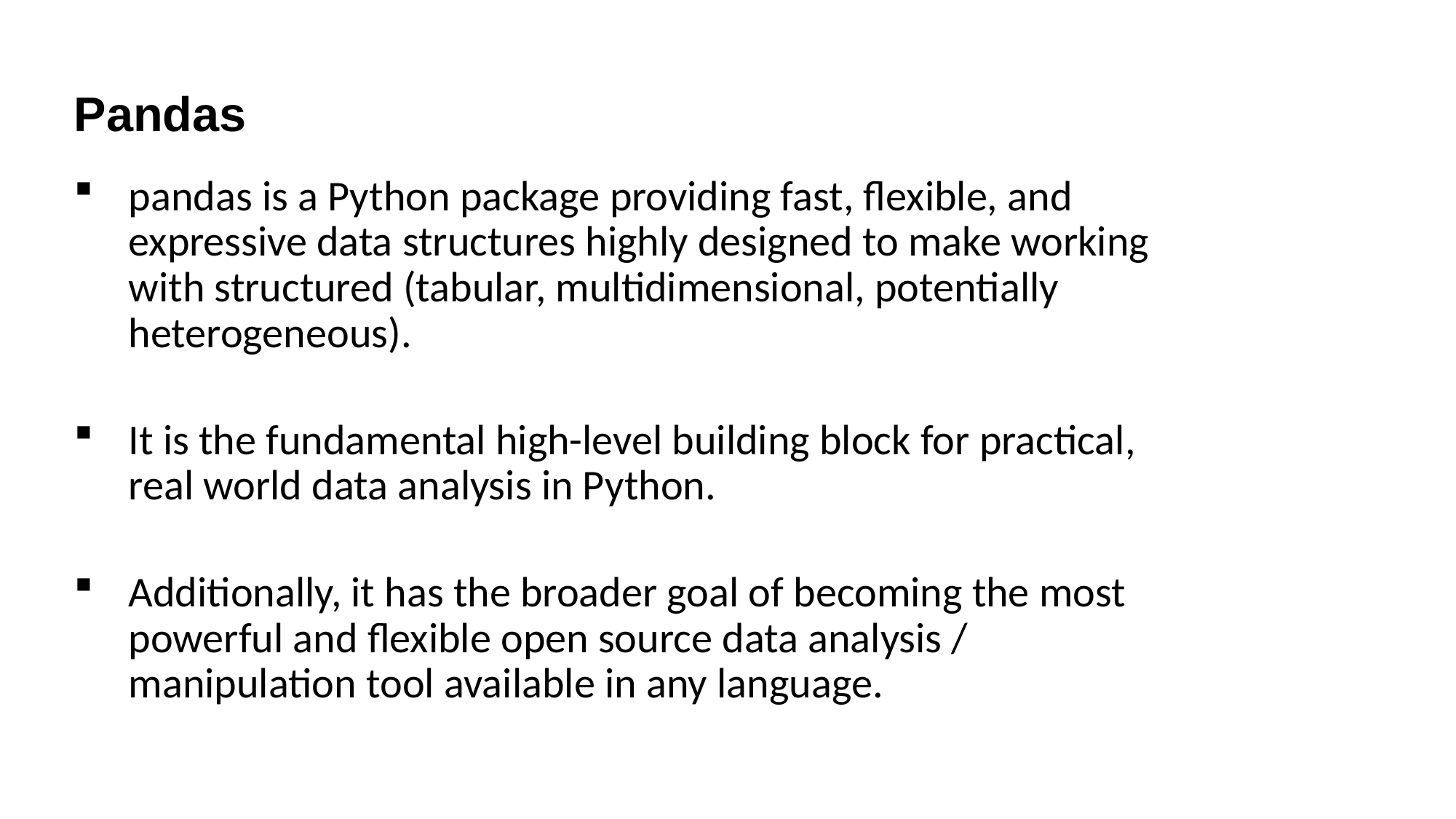

# Pandas
pandas is a Python package providing fast, flexible, and expressive data structures highly designed to make working with structured (tabular, multidimensional, potentially heterogeneous).

It is the fundamental high-level building block for practical, real world data analysis in Python.

Additionally, it has the broader goal of becoming the most powerful and flexible open source data analysis / manipulation tool available in any language.